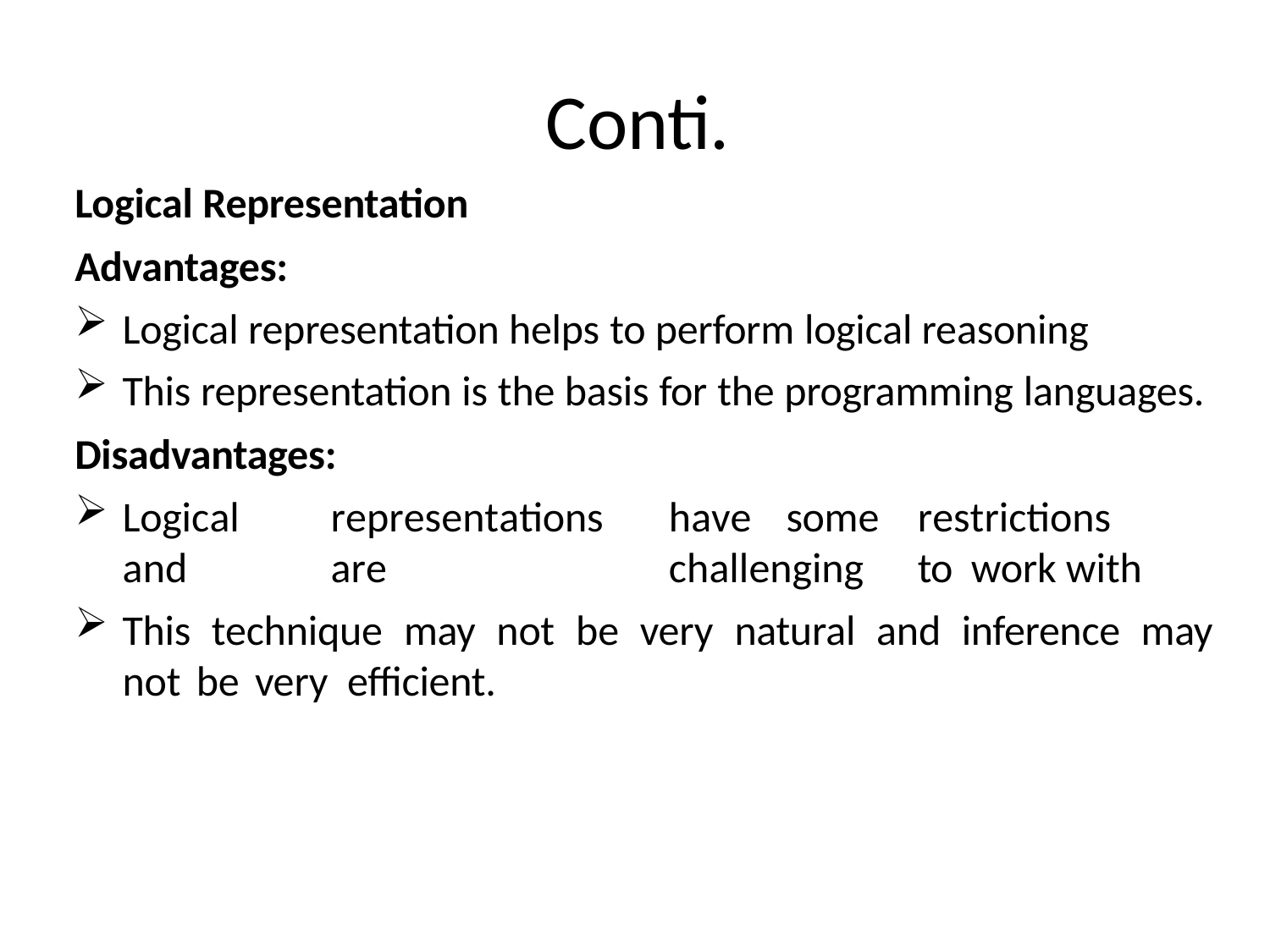

# Conti.
Logical Representation
Advantages:
Logical representation helps to perform logical reasoning
This representation is the basis for the programming languages.
Disadvantages:
Logical	representations	have	some	restrictions	and	are	challenging	to  work with
This technique may not be very natural and inference may not be very  efficient.